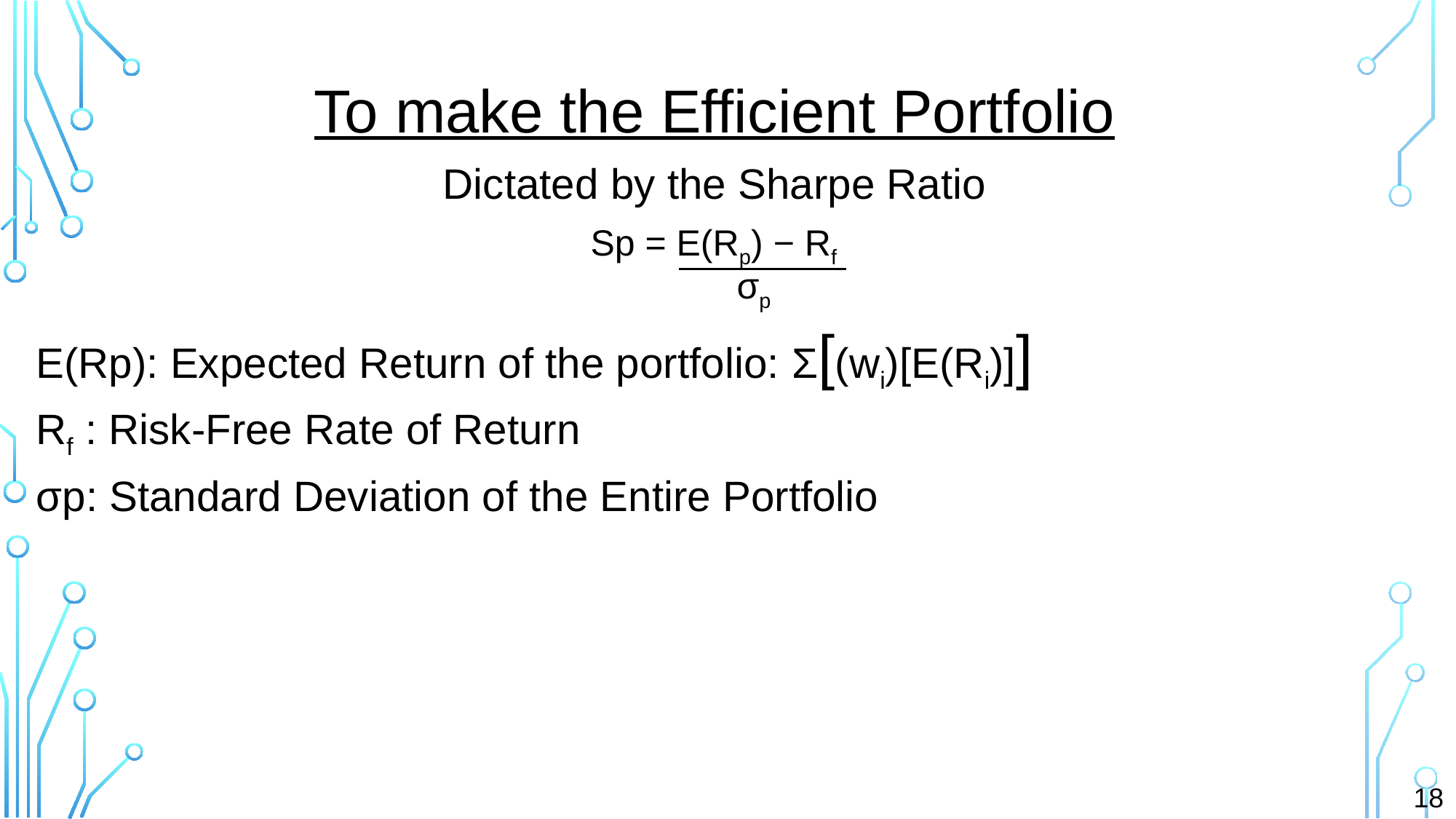

To make the Efficient Portfolio
Dictated by the Sharpe Ratio
Sp = E(Rp) − Rf
σp
E(Rp): Expected Return of the portfolio: Σ[(wi)[E(Ri)]]
Rf : Risk-Free Rate of Return
σp: Standard Deviation of the Entire Portfolio
18